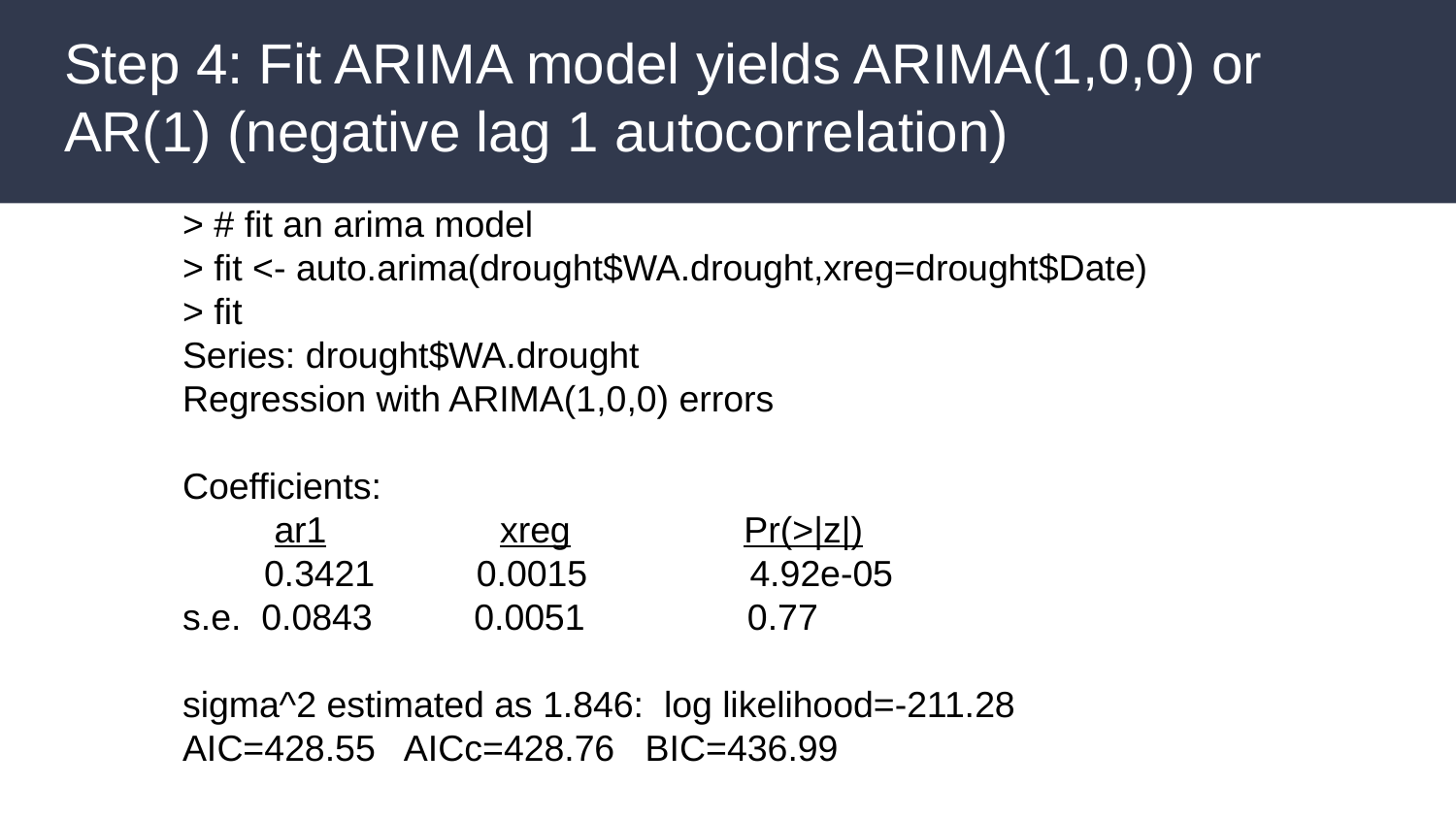

# Step 4: Fit ARIMA model yields ARIMA(1,0,0) or AR(1) (negative lag 1 autocorrelation)
> # fit an arima model
> fit <- auto.arima(drought$WA.drought,xreg=drought$Date)
> fit
Series: drought$WA.drought
Regression with ARIMA(1,0,0) errors

Coefficients:
         ar1                 xreg                 Pr(>|z|)
        0.3421          0.0015                4.92e-05
s.e.  0.0843          0.0051                0.77

sigma^2 estimated as 1.846:  log likelihood=-211.28
AIC=428.55   AICc=428.76   BIC=436.99